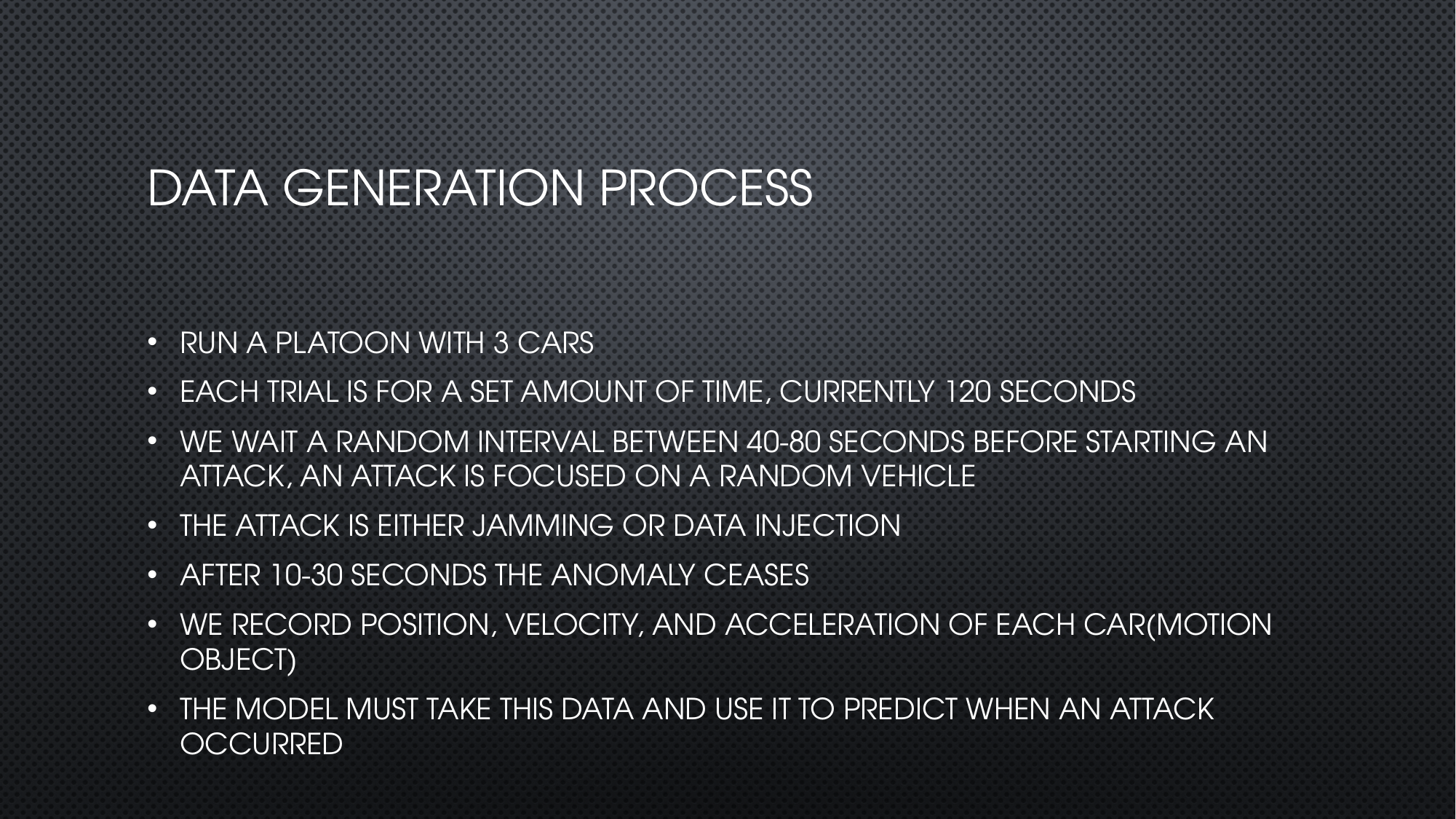

# Data Generation Process
run a platoon with 3 cars
Each trial is for a set amount of time, currently 120 seconds
We wait a random interval between 40-80 seconds before starting an attack, an attack is focused on a random vehicle
The attack is either jamming or data injection
After 10-30 seconds the anomaly ceases
We record position, velocity, and acceleration of each car(motion object)
The model must take this data and use it to predict when an attack occurred